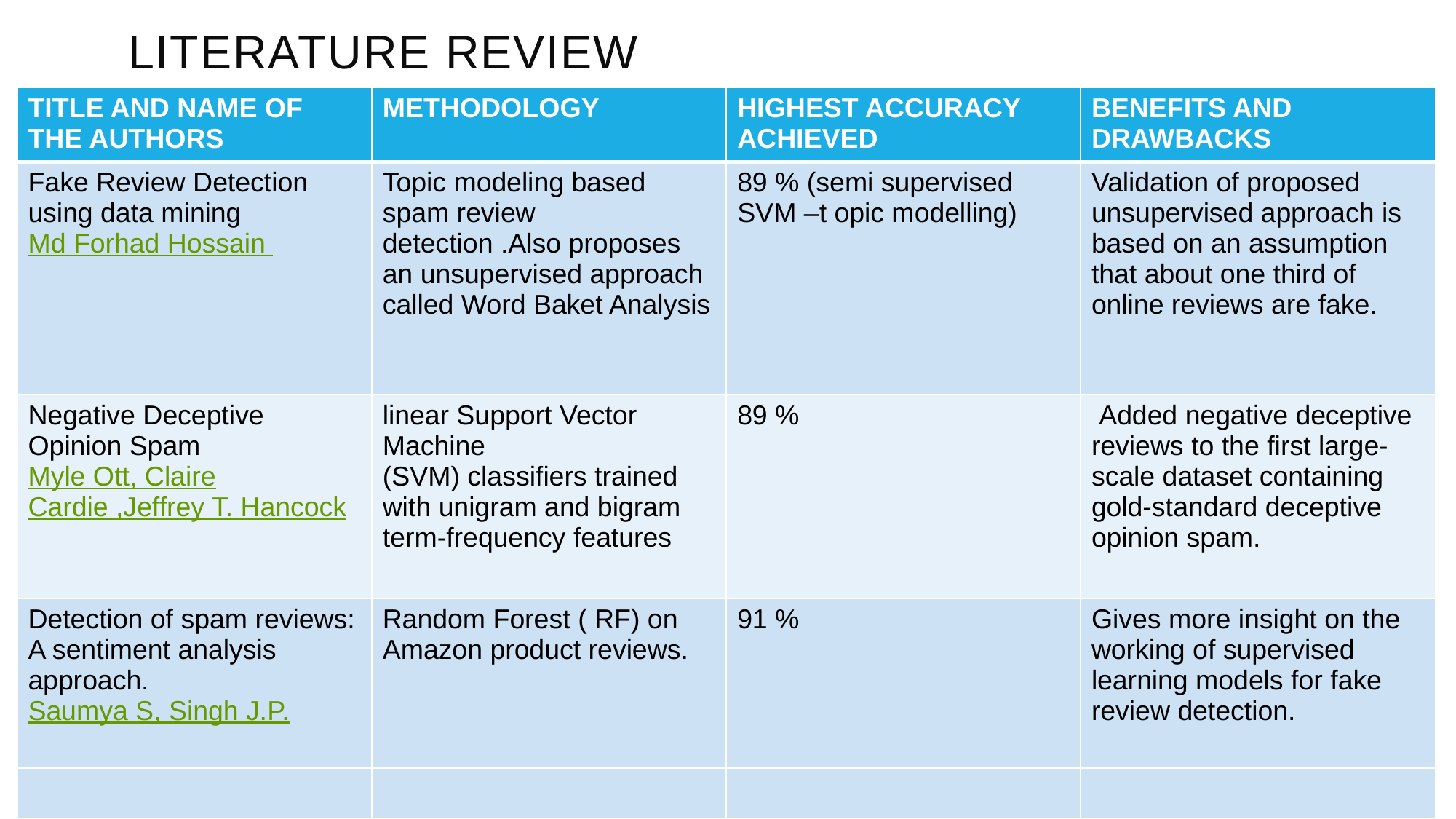

Literature Review
| TITLE AND NAME OF THE AUTHORS | METHODOLOGY | HIGHEST ACCURACY ACHIEVED | BENEFITS AND DRAWBACKS |
| --- | --- | --- | --- |
| Fake Review Detection using data mining Md Forhad Hossain | Topic modeling based spam review detection .Also proposes an unsupervised approach called Word Baket Analysis | 89 % (semi supervised SVM –t opic modelling) | Validation of proposed unsupervised approach is based on an assumption that about one third of online reviews are fake. |
| Negative Deceptive Opinion Spam Myle Ott, Claire Cardie ,Jeffrey T. Hancock | linear Support Vector Machine (SVM) classifiers trained with unigram and bigram term-frequency features | 89 % | Added negative deceptive reviews to the first large-scale dataset containing gold-standard deceptive opinion spam. |
| Detection of spam reviews: A sentiment analysis approach. Saumya S, Singh J.P. | Random Forest ( RF) on Amazon product reviews. | 91 % | Gives more insight on the working of supervised learning models for fake review detection. |
|  |  |  |  |
UE17CS333-Project_Format_2020
7